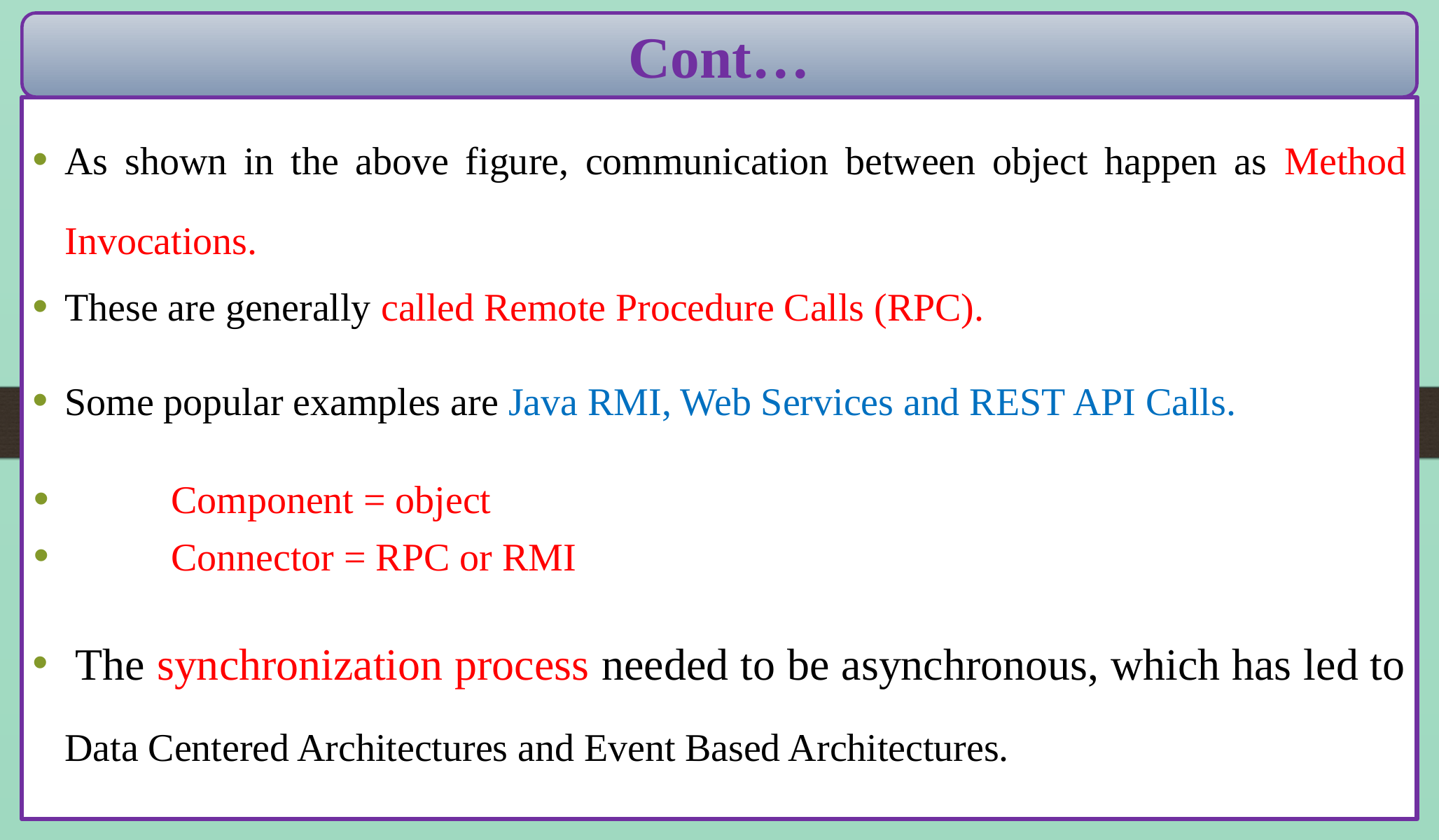

Cont…
As shown in the above figure, communication between object happen as Method Invocations.

These are generally called Remote Procedure Calls (RPC).

Some popular examples are Java RMI, Web Services and REST API Calls.

Component = object
Connector = RPC or RMI

 The synchronization process needed to be asynchronous, which has led to Data Centered Architectures and Event Based Architectures.